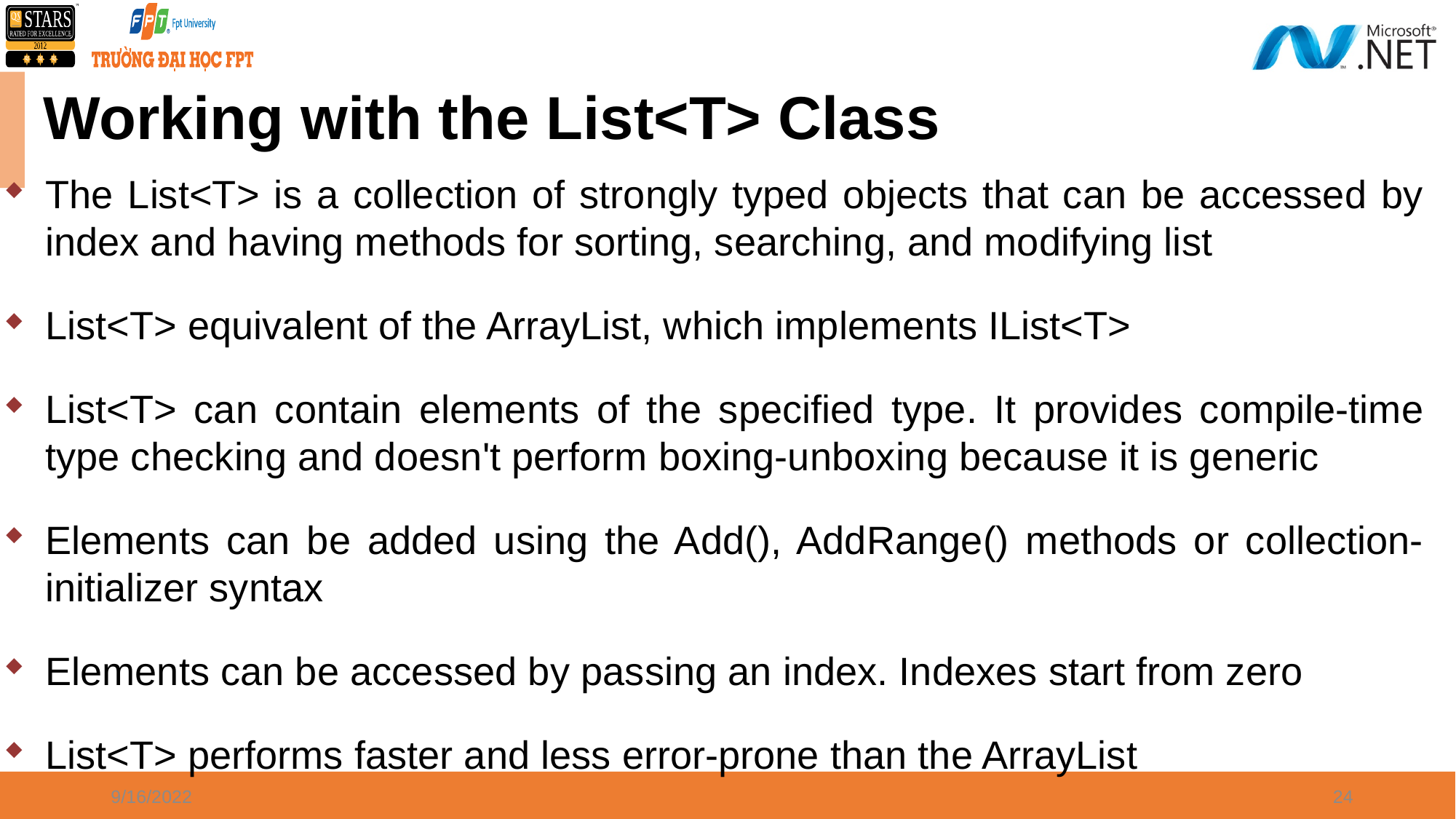

Working with the List<T> Class
The List<T> is a collection of strongly typed objects that can be accessed by index and having methods for sorting, searching, and modifying list
List<T> equivalent of the ArrayList, which implements IList<T>
List<T> can contain elements of the specified type. It provides compile-time type checking and doesn't perform boxing-unboxing because it is generic
Elements can be added using the Add(), AddRange() methods or collection-initializer syntax
Elements can be accessed by passing an index. Indexes start from zero
List<T> performs faster and less error-prone than the ArrayList
9/16/2022
24